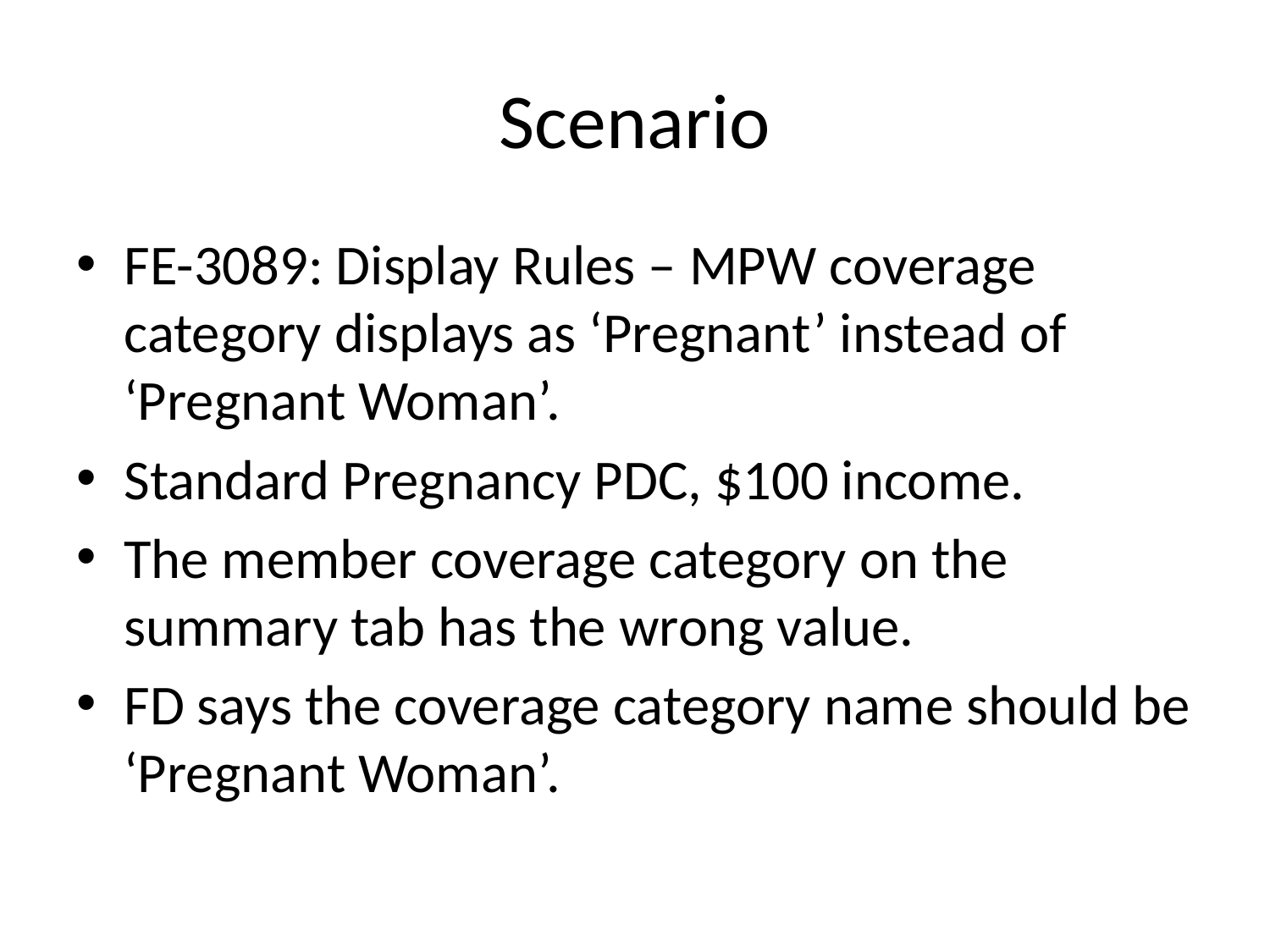

# Scenario
FE-3089: Display Rules – MPW coverage category displays as ‘Pregnant’ instead of ‘Pregnant Woman’.
Standard Pregnancy PDC, $100 income.
The member coverage category on the summary tab has the wrong value.
FD says the coverage category name should be ‘Pregnant Woman’.